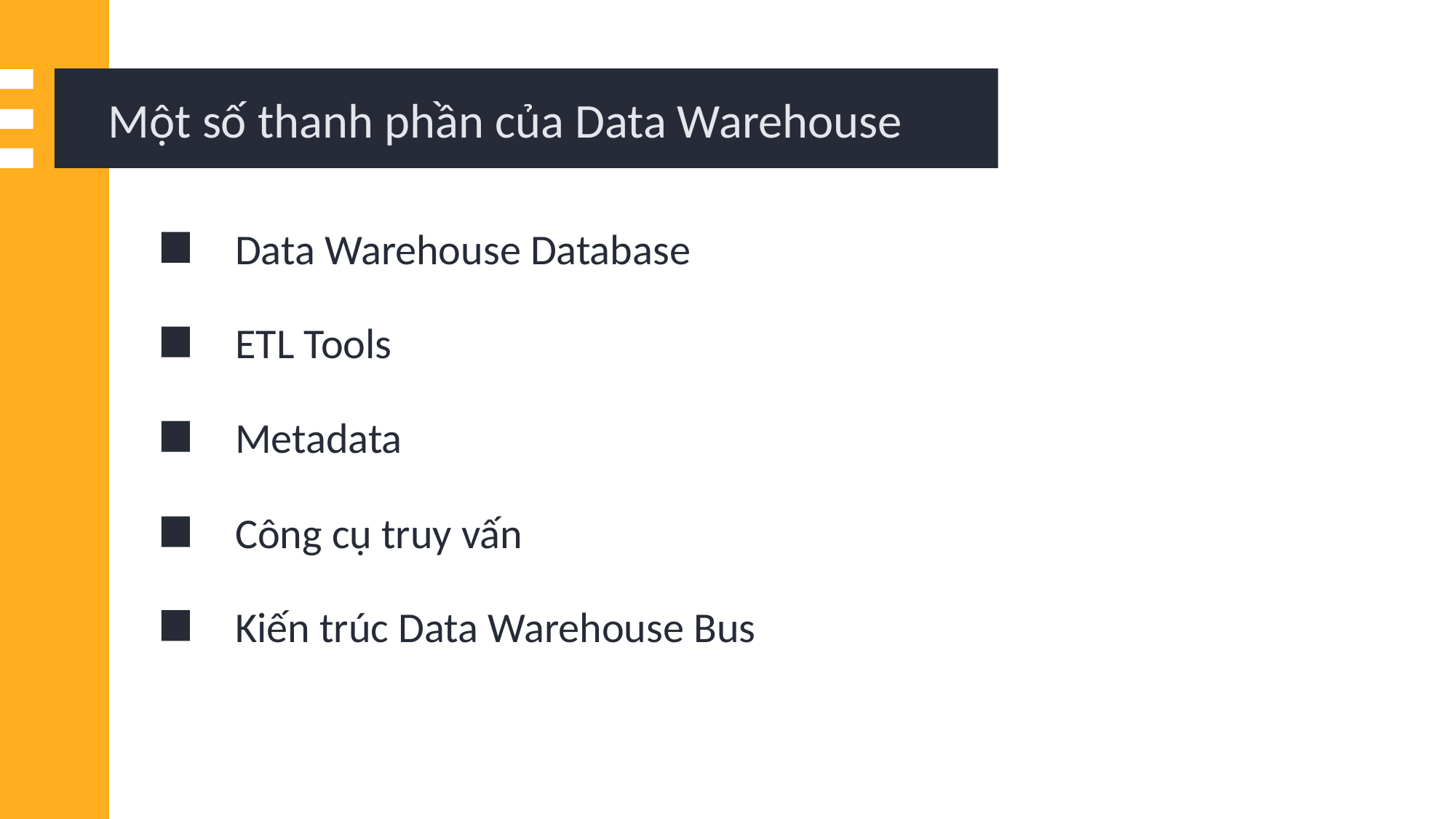

Một số thanh phần của Data Warehouse

Data Warehouse Database

ETL Tools

Metadata

Công cụ truy vấn

Kiến trúc Data Warehouse Bus